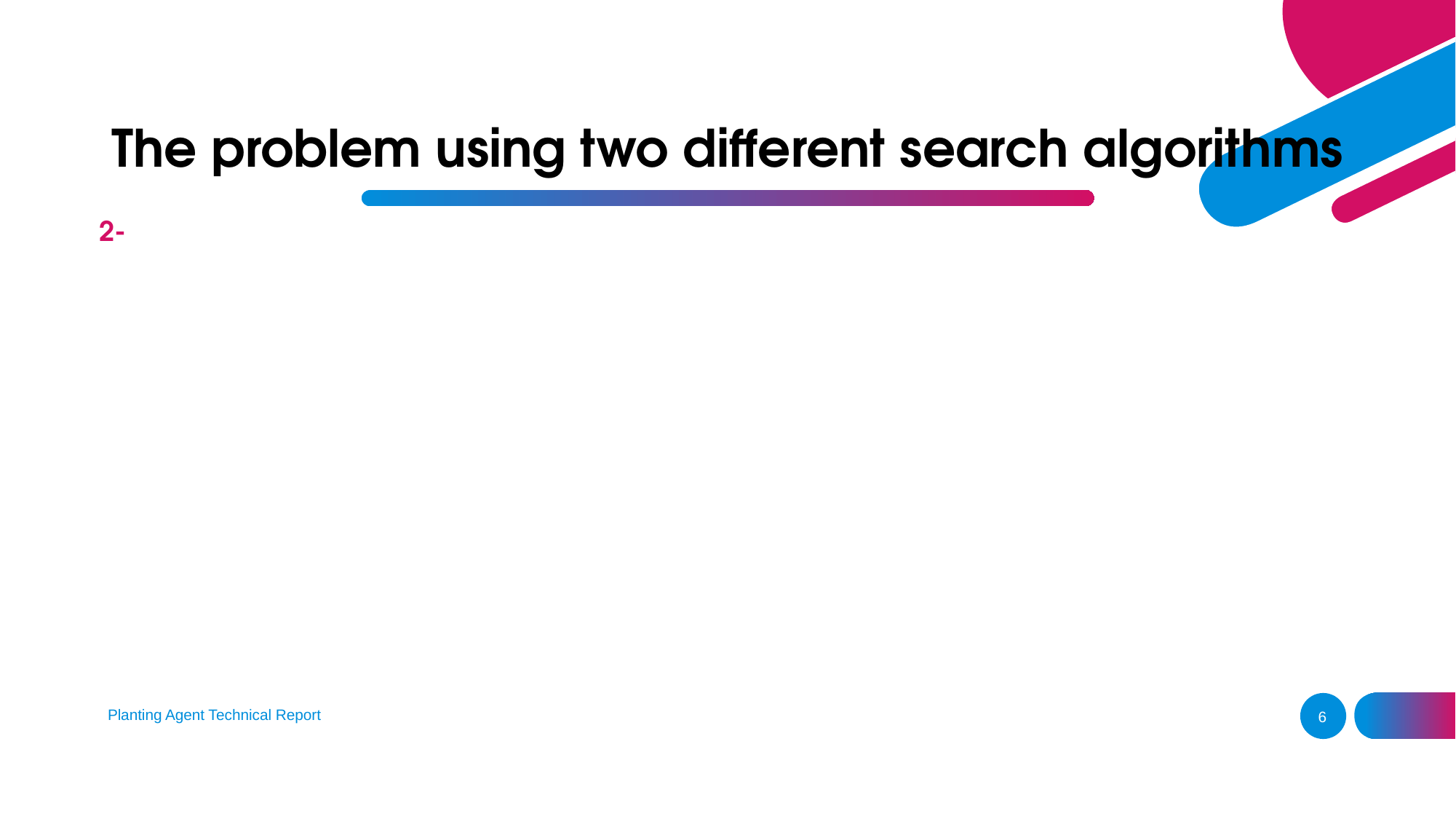

# The problem using two different search algorithms
2-

Planting Agent Technical Report
6